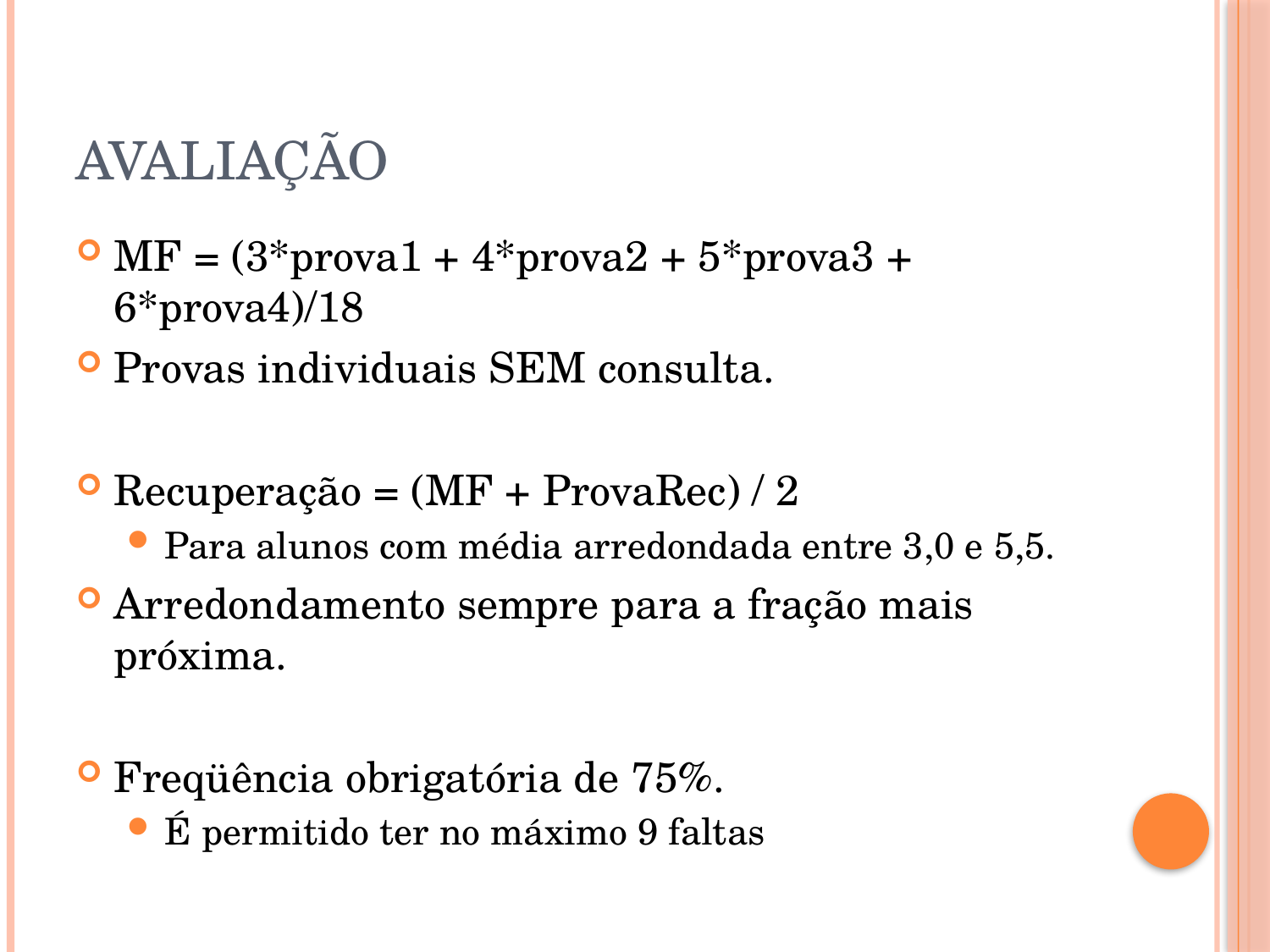

# avaliação
MF = (3*prova1 + 4*prova2 + 5*prova3 + 6*prova4)/18
Provas individuais SEM consulta.

Recuperação = (MF + ProvaRec) / 2
Para alunos com média arredondada entre 3,0 e 5,5.
Arredondamento sempre para a fração mais próxima.

Freqüência obrigatória de 75%.
É permitido ter no máximo 9 faltas